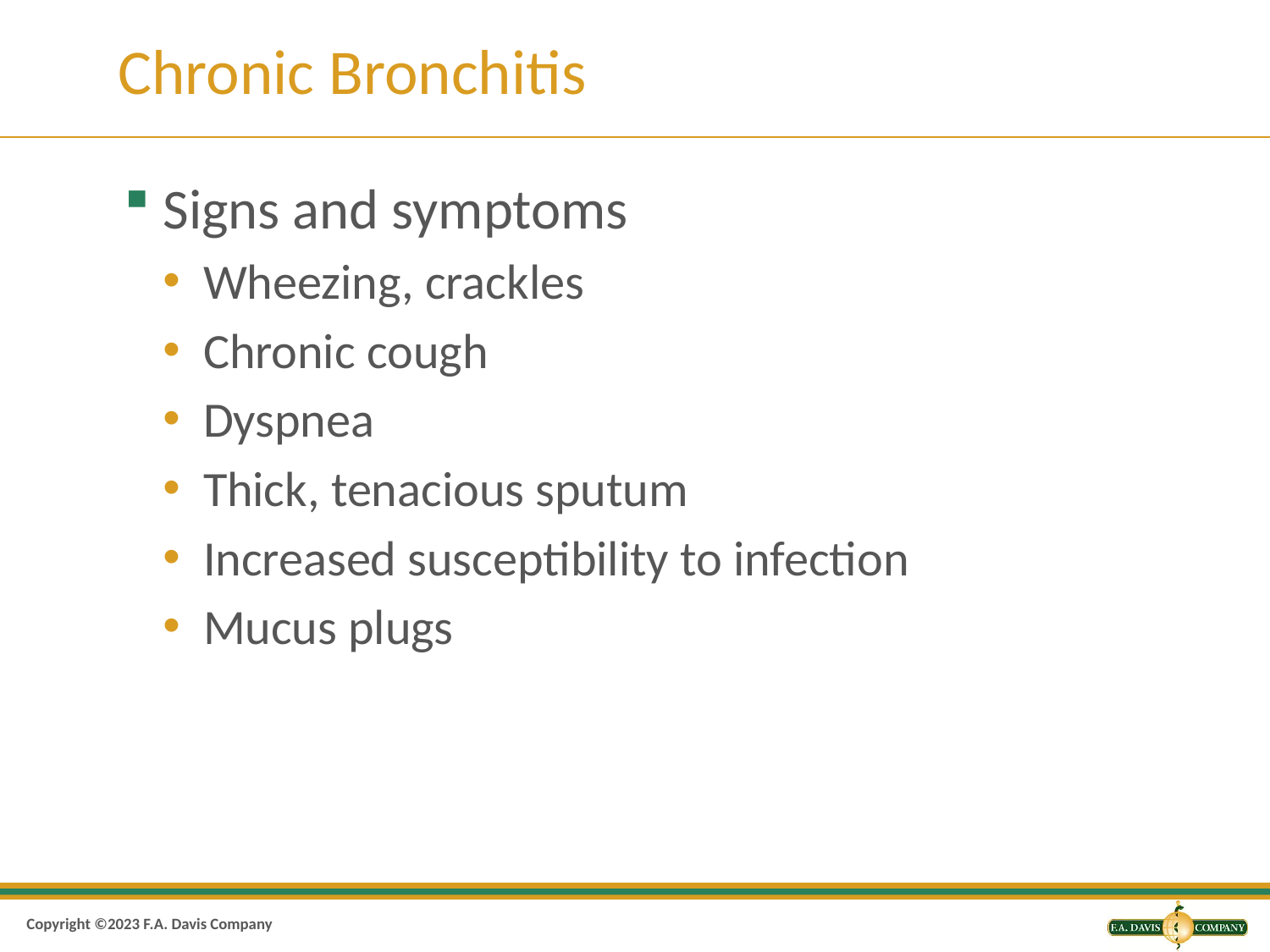

# Chronic Bronchitis
Signs and symptoms
Wheezing, crackles
Chronic cough
Dyspnea
Thick, tenacious sputum
Increased susceptibility to infection
Mucus plugs